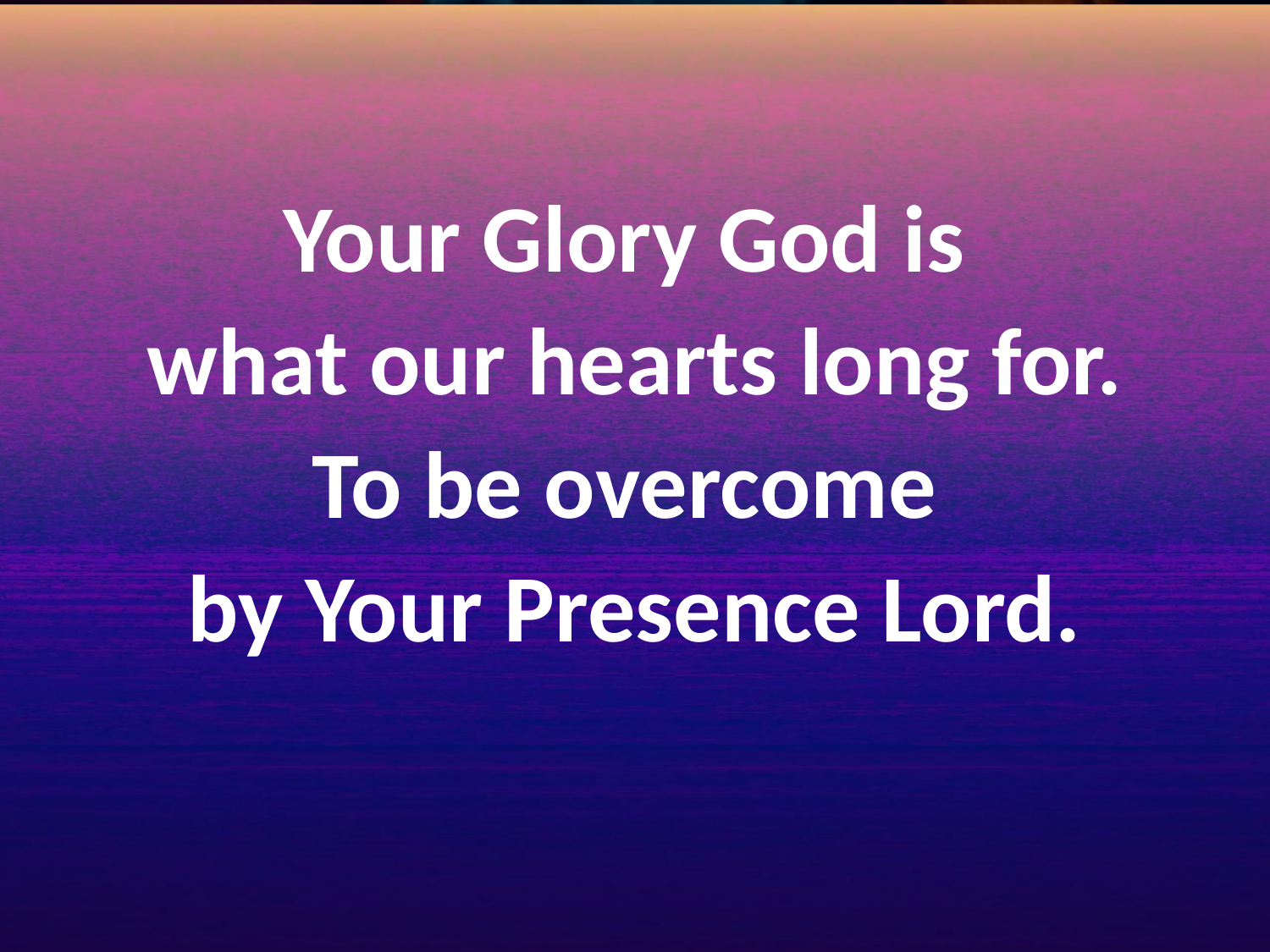

Your Glory God is
what our hearts long for.
To be overcome
by Your Presence Lord.